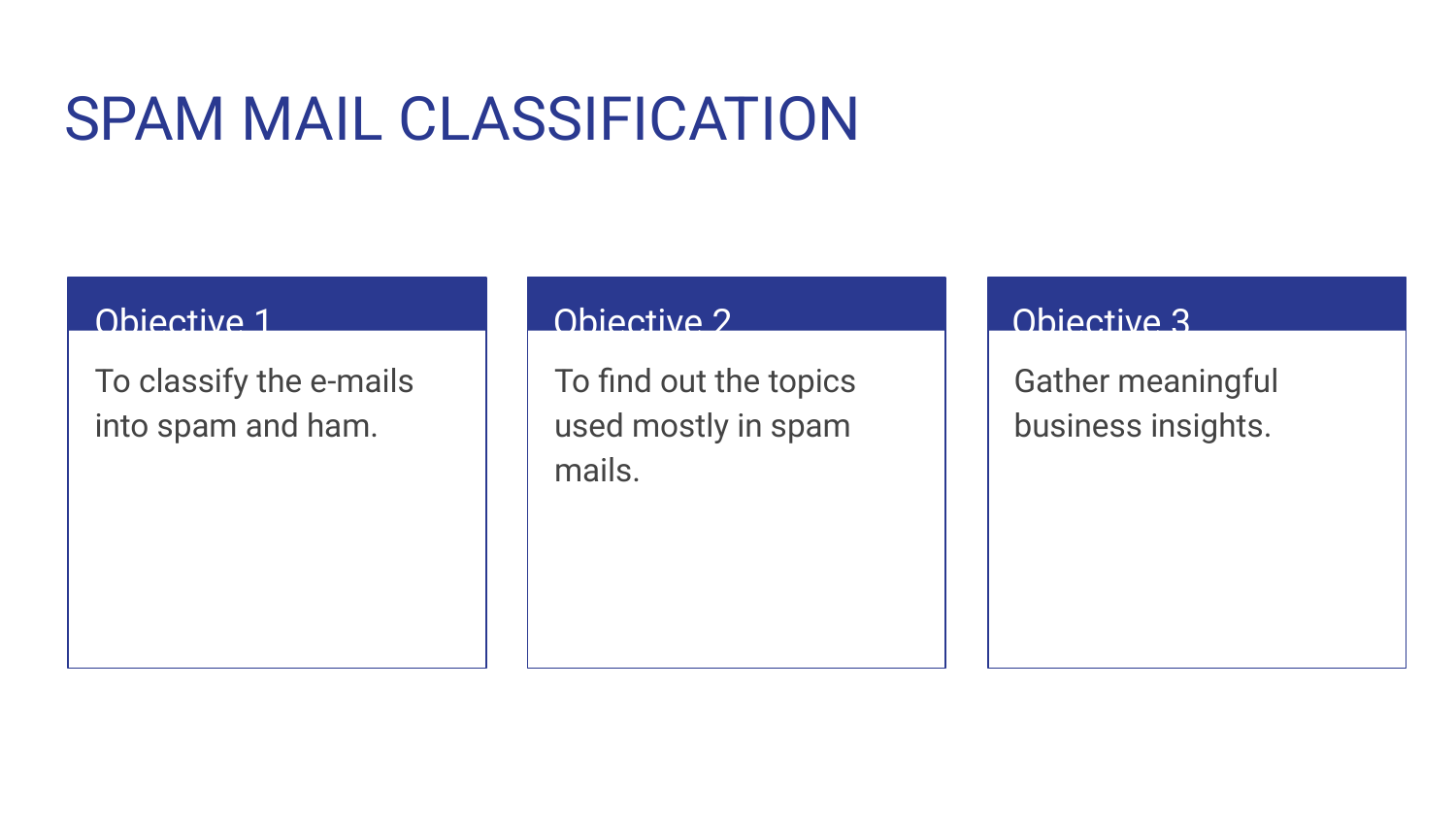

# SPAM MAIL CLASSIFICATION
Objective 1
Objective 2
Objective 3

To classify the e-mails into spam and ham.
To find out the topics used mostly in spam mails.
Gather meaningful business insights.